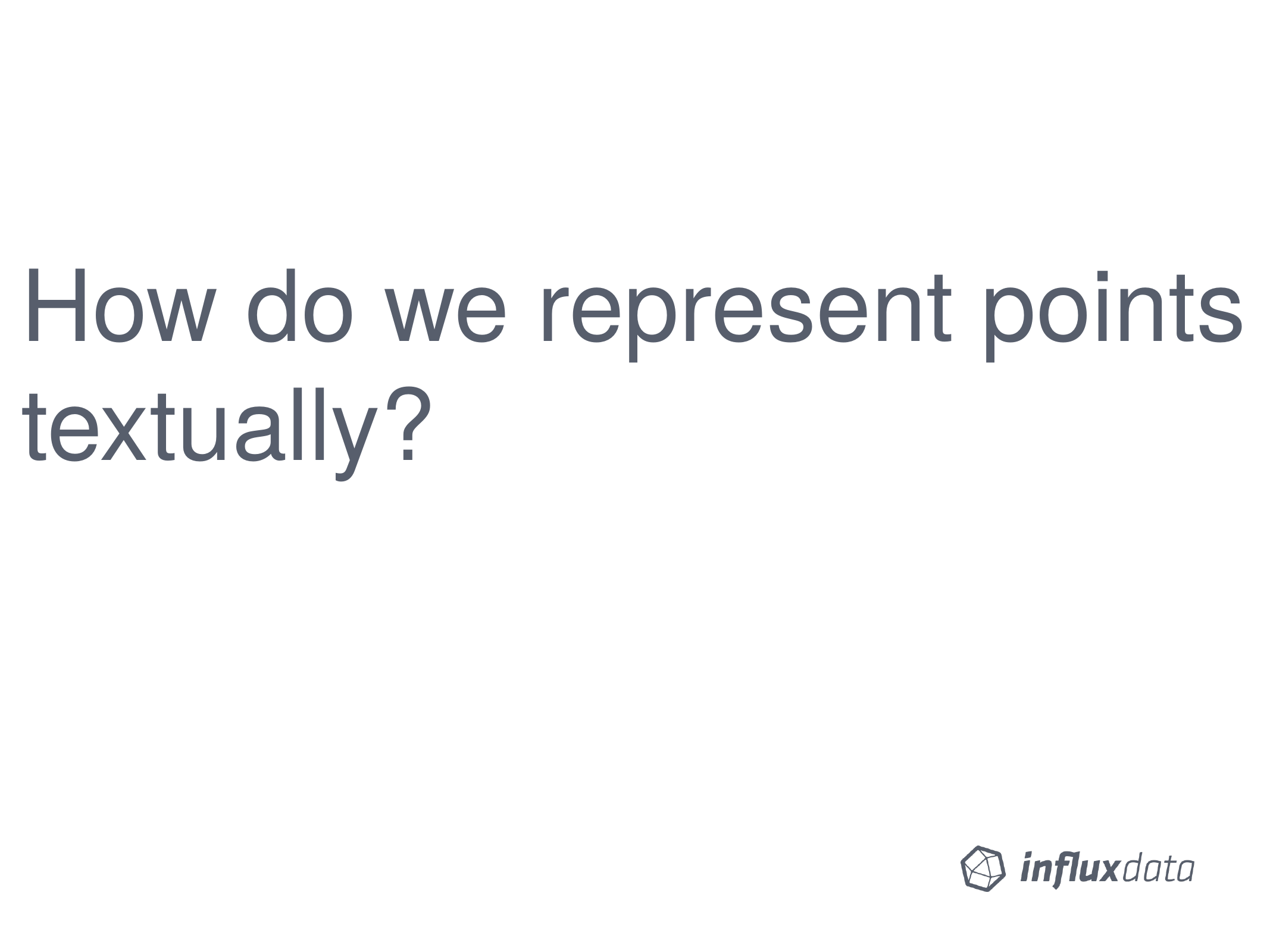

# How do we represent points textually?
Tweet me @Benstronaut